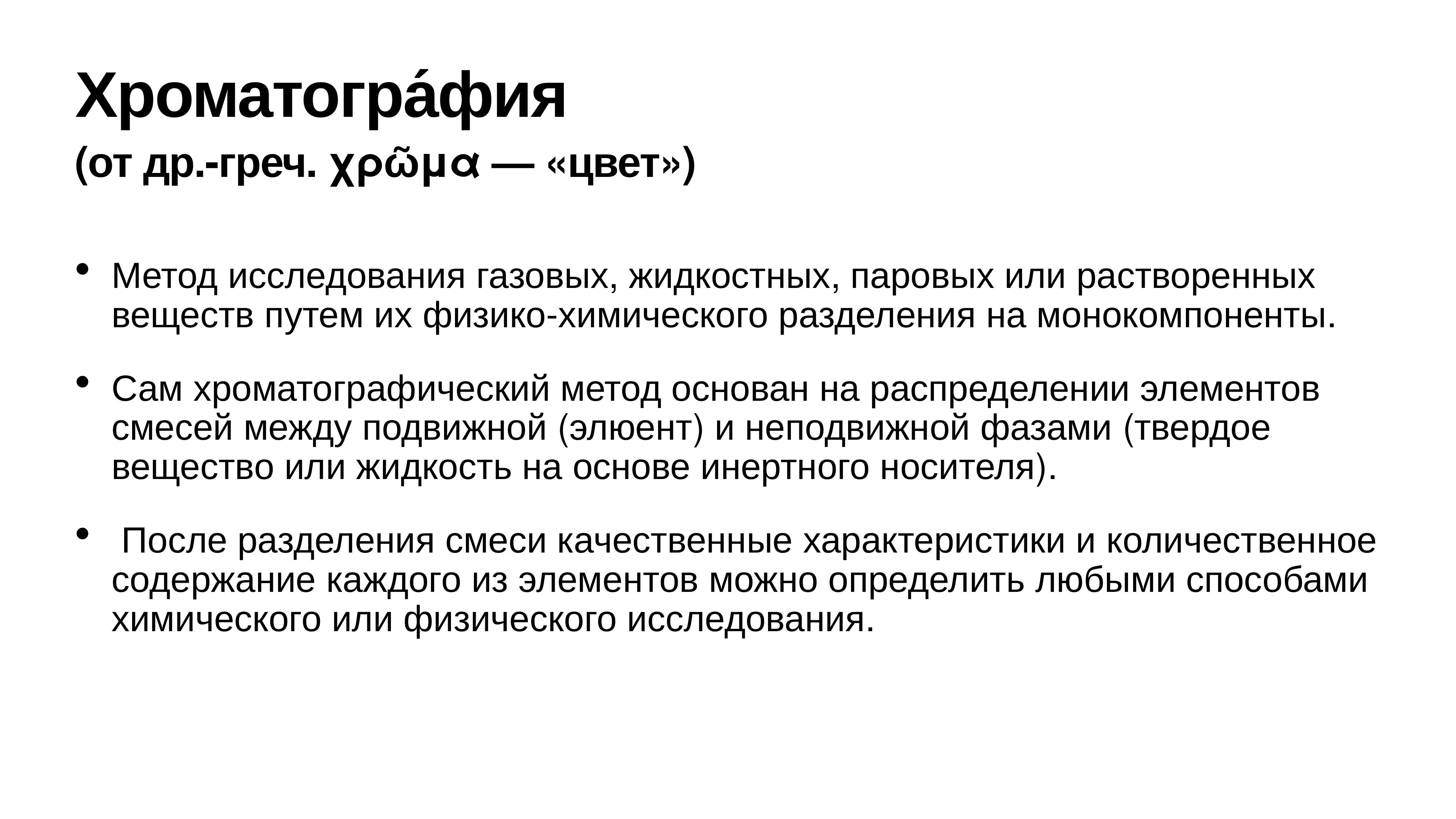

# Хроматогра́фия
(от др.-греч. χρῶμα — «цвет»)
Метод исследования газовых, жидкостных, паровых или растворенных веществ путем их физико-химического разделения на монокомпоненты.
Сам хроматографический метод основан на распределении элементов смесей между подвижной (элюент) и неподвижной фазами (твердое вещество или жидкость на основе инертного носителя).
 После разделения смеси качественные характеристики и количественное содержание каждого из элементов можно определить любыми способами химического или физического исследования.